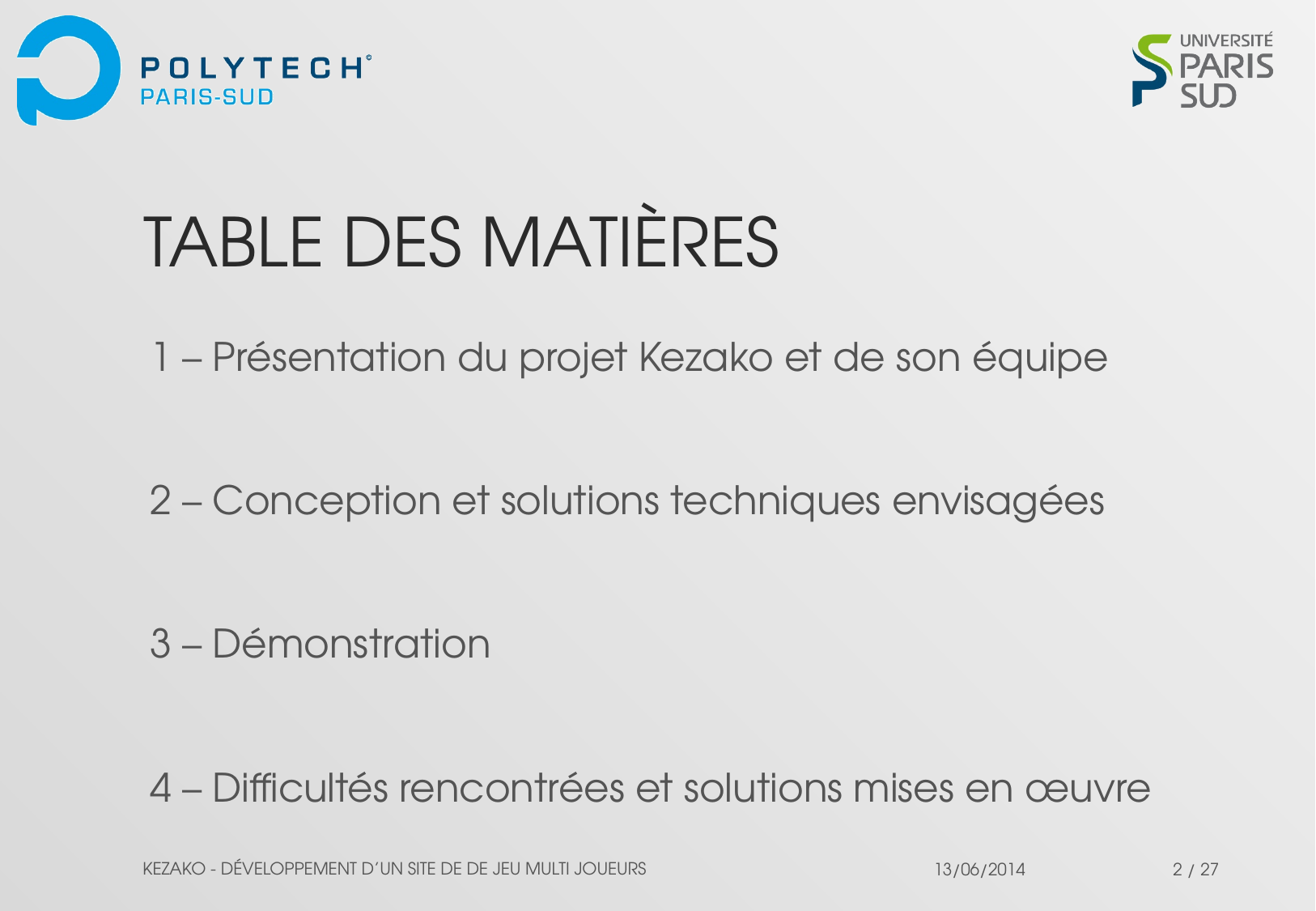

# Table des matièreS
1 – Présentation du projet Kezako et de son équipe

2 – Conception et solutions techniques envisagées

3 – Démonstration

4 – Difficultés rencontrées et solutions mises en œuvre
KEZAKO - Développement d’un site de de jeu multi joueurs
2 / 27
13/06/2014